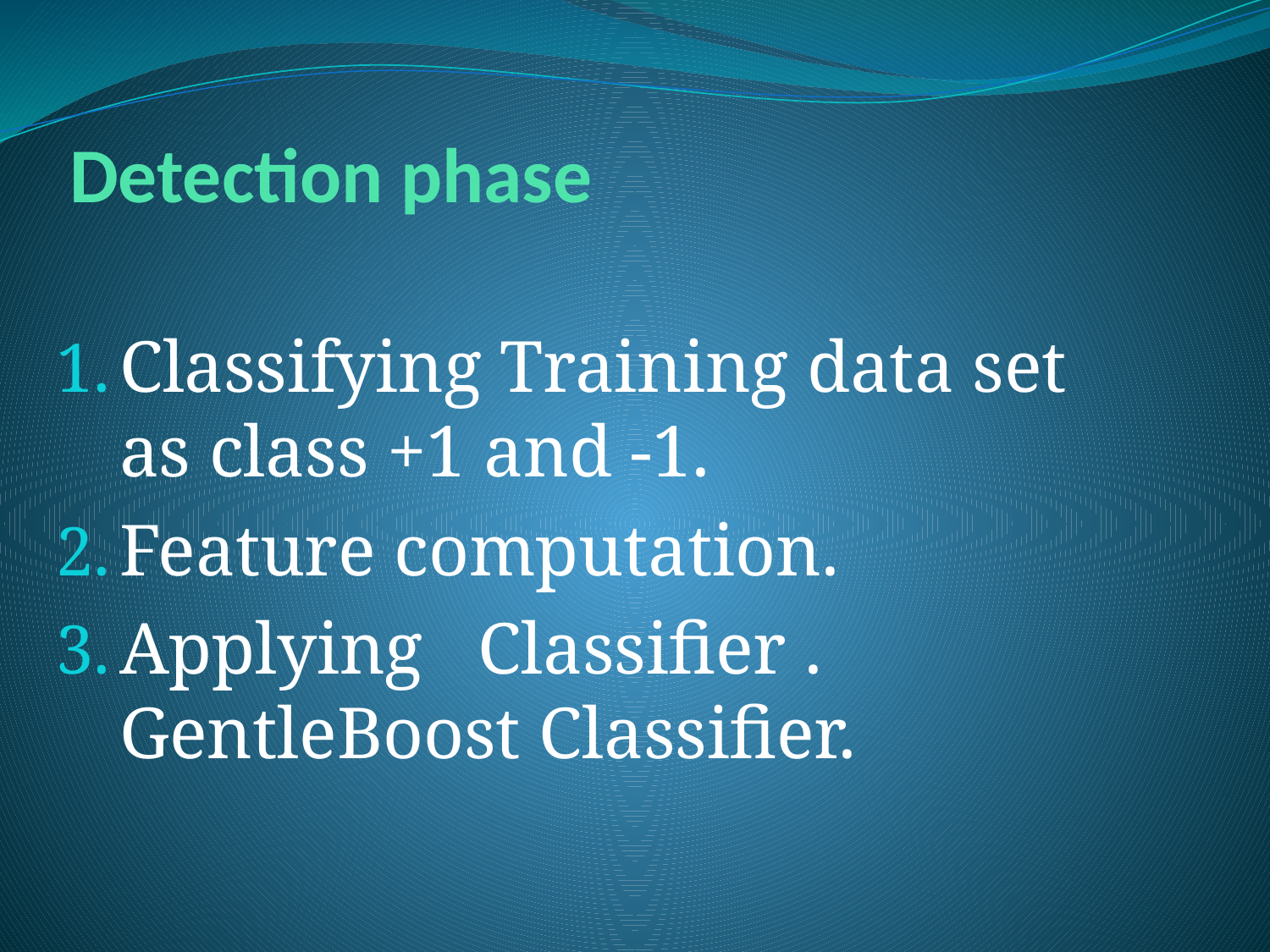

# Detection phase

Classifying Training data set as class +1 and -1.
Feature computation.
Applying   Classifier . GentleBoost Classifier.